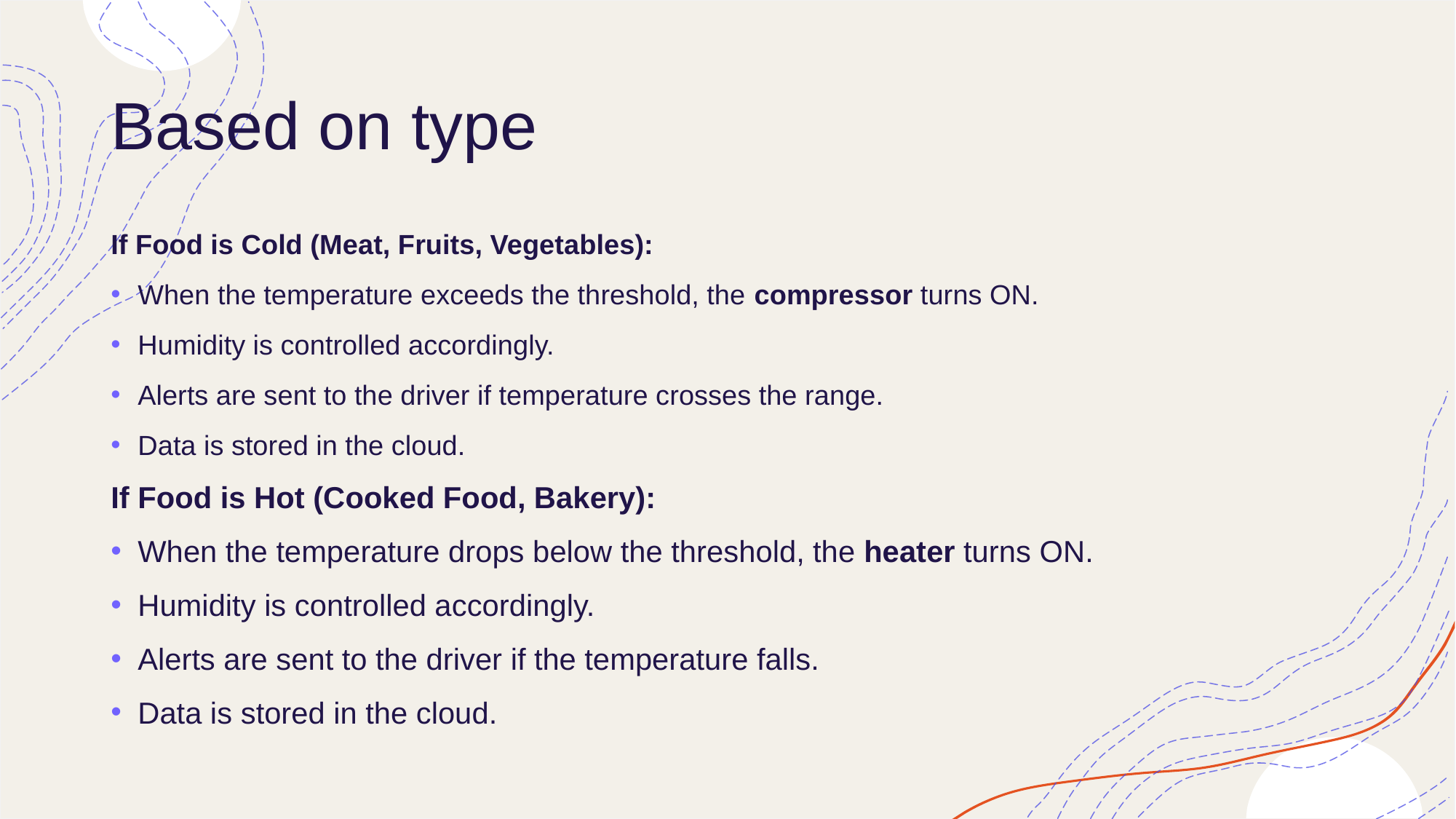

# Based on type
If Food is Cold (Meat, Fruits, Vegetables):
When the temperature exceeds the threshold, the compressor turns ON.
Humidity is controlled accordingly.
Alerts are sent to the driver if temperature crosses the range.
Data is stored in the cloud.
If Food is Hot (Cooked Food, Bakery):
When the temperature drops below the threshold, the heater turns ON.
Humidity is controlled accordingly.
Alerts are sent to the driver if the temperature falls.
Data is stored in the cloud.